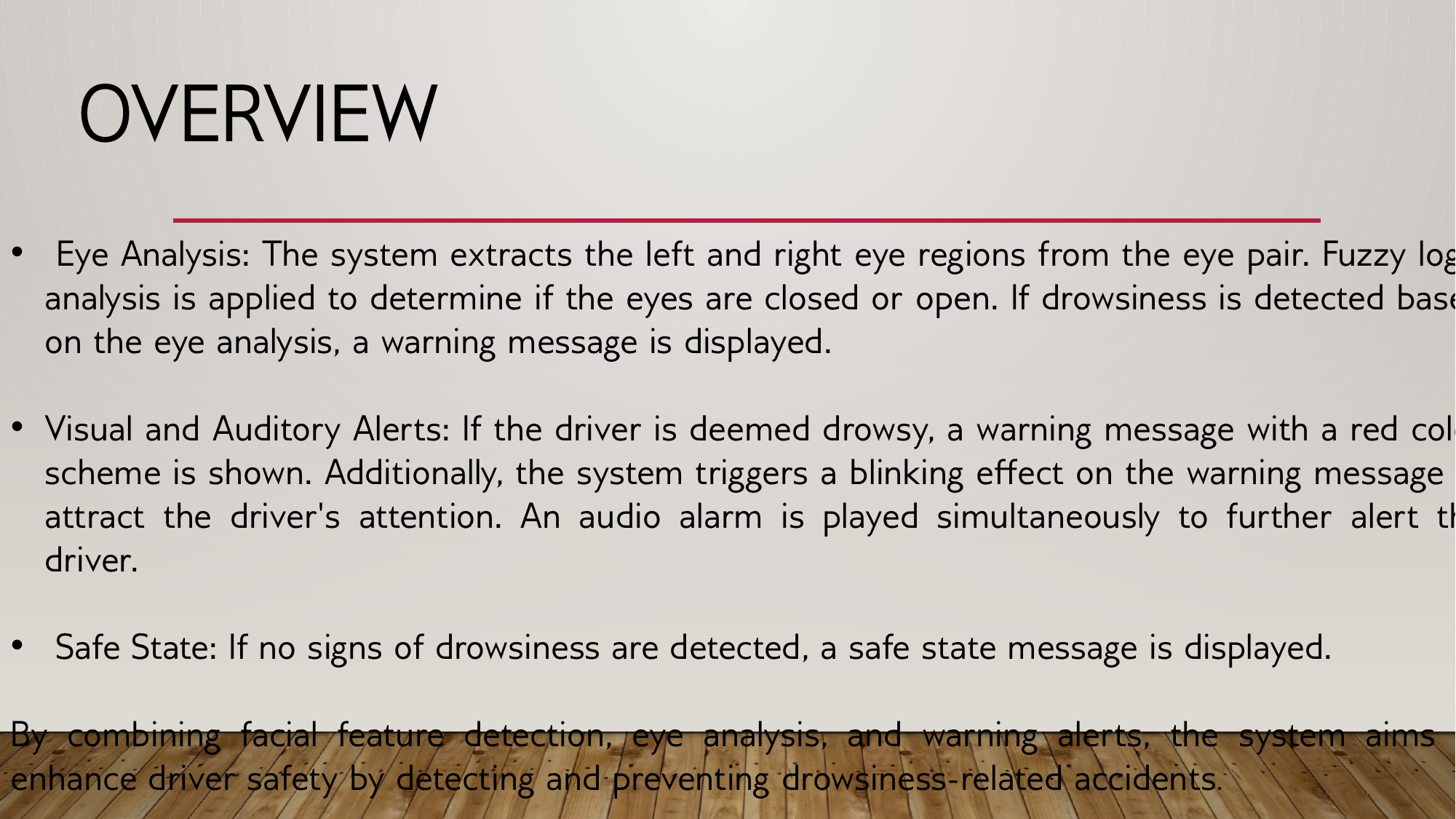

OVERVIEW
 Eye Analysis: The system extracts the left and right eye regions from the eye pair. Fuzzy logic analysis is applied to determine if the eyes are closed or open. If drowsiness is detected based on the eye analysis, a warning message is displayed.

Visual and Auditory Alerts: If the driver is deemed drowsy, a warning message with a red color scheme is shown. Additionally, the system triggers a blinking effect on the warning message to attract the driver's attention. An audio alarm is played simultaneously to further alert the driver.

 Safe State: If no signs of drowsiness are detected, a safe state message is displayed.

By combining facial feature detection, eye analysis, and warning alerts, the system aims to enhance driver safety by detecting and preventing drowsiness-related accidents.